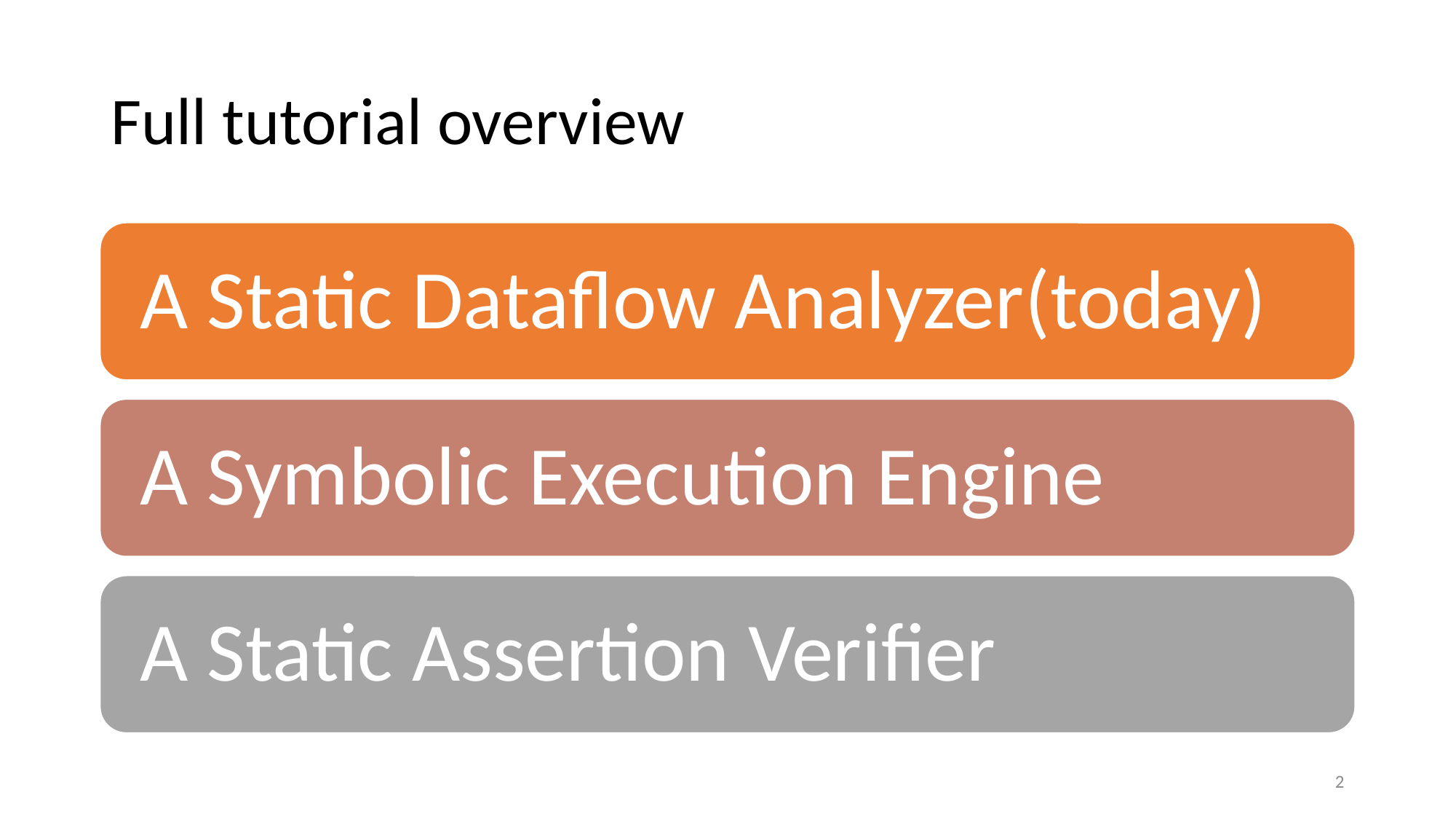

# Full tutorial overview
A Static Dataflow Analyzer(today)
A Symbolic Execution Engine
A Static Assertion Verifier
2